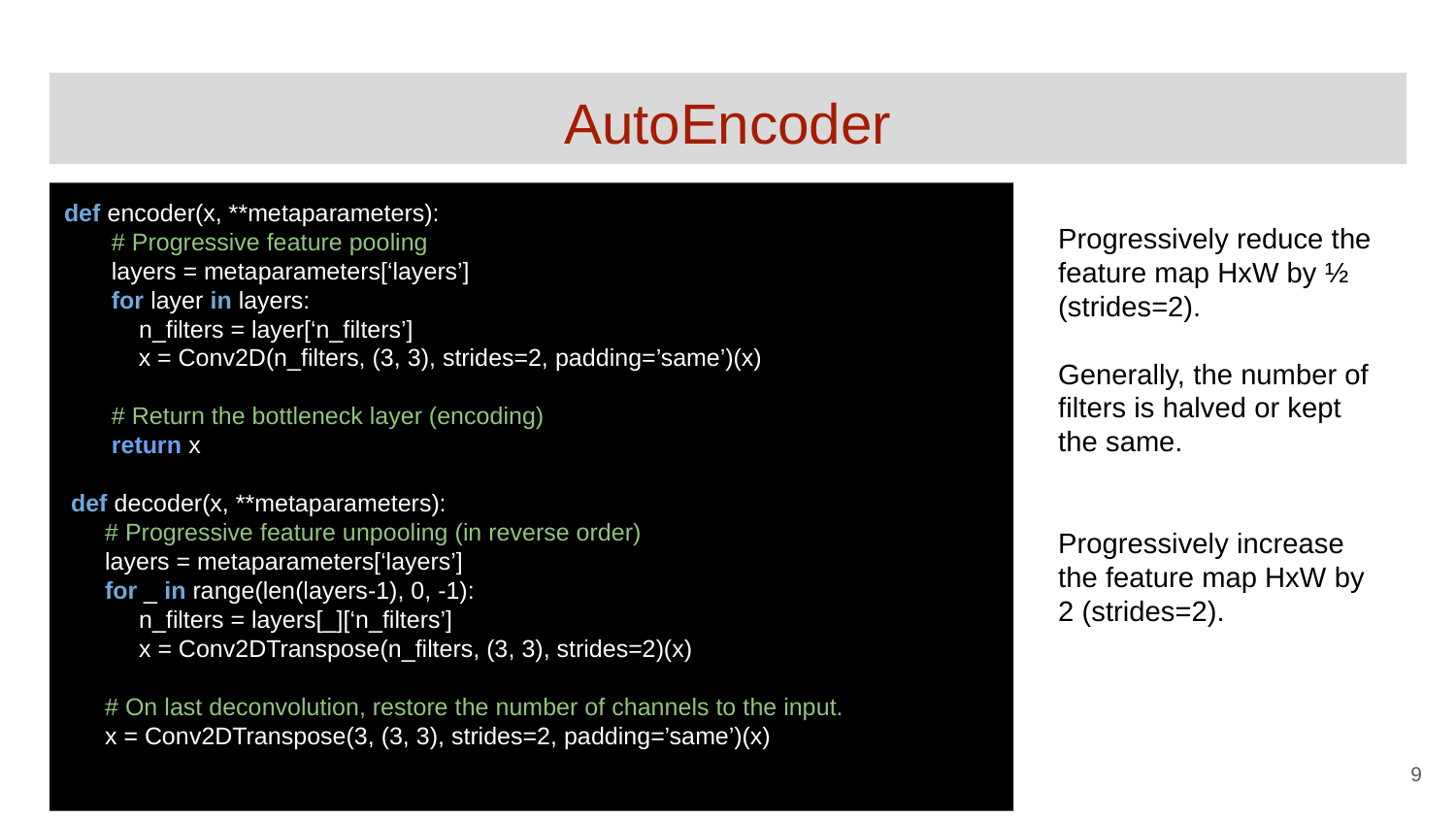

# AutoEncoder
def encoder(x, **metaparameters):
       # Progressive feature pooling
       layers = metaparameters[‘layers’]
       for layer in layers:
           n_filters = layer[‘n_filters’]
           x = Conv2D(n_filters, (3, 3), strides=2, padding=’same’)(x)

       # Return the bottleneck layer (encoding)
       return x

 def decoder(x, **metaparameters):
      # Progressive feature unpooling (in reverse order)
      layers = metaparameters[‘layers’]
      for _ in range(len(layers-1), 0, -1):
           n_filters = layers[_][‘n_filters’]
           x = Conv2DTranspose(n_filters, (3, 3), strides=2)(x)
      # On last deconvolution, restore the number of channels to the input.
      x = Conv2DTranspose(3, (3, 3), strides=2, padding=’same’)(x)

Progressively reduce the feature map HxW by ½ (strides=2).

Generally, the number of filters is halved or kept the same.

Progressively increase the feature map HxW by 2 (strides=2).

9